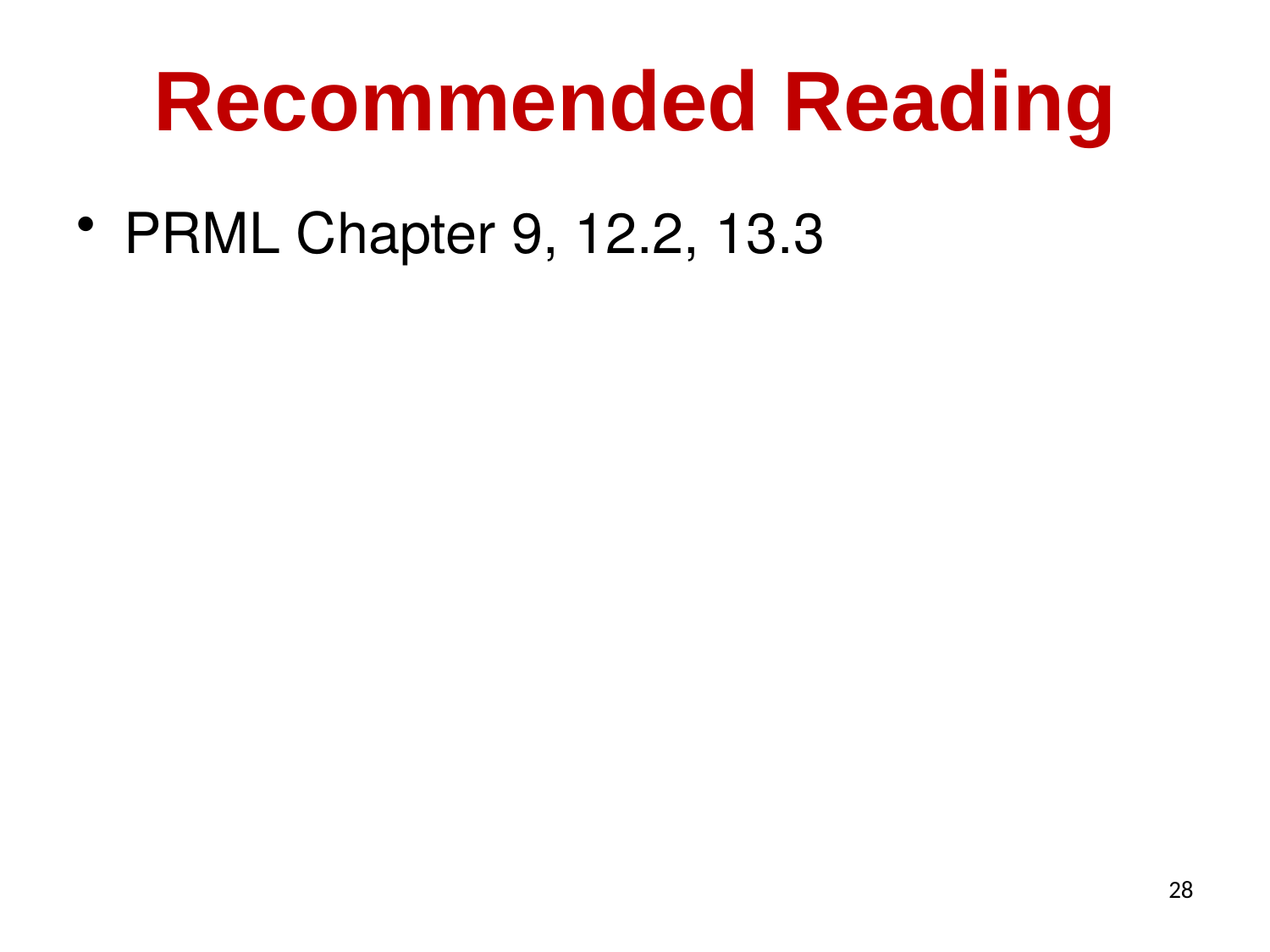

# Recommended Reading
PRML Chapter 9, 12.2, 13.3
28